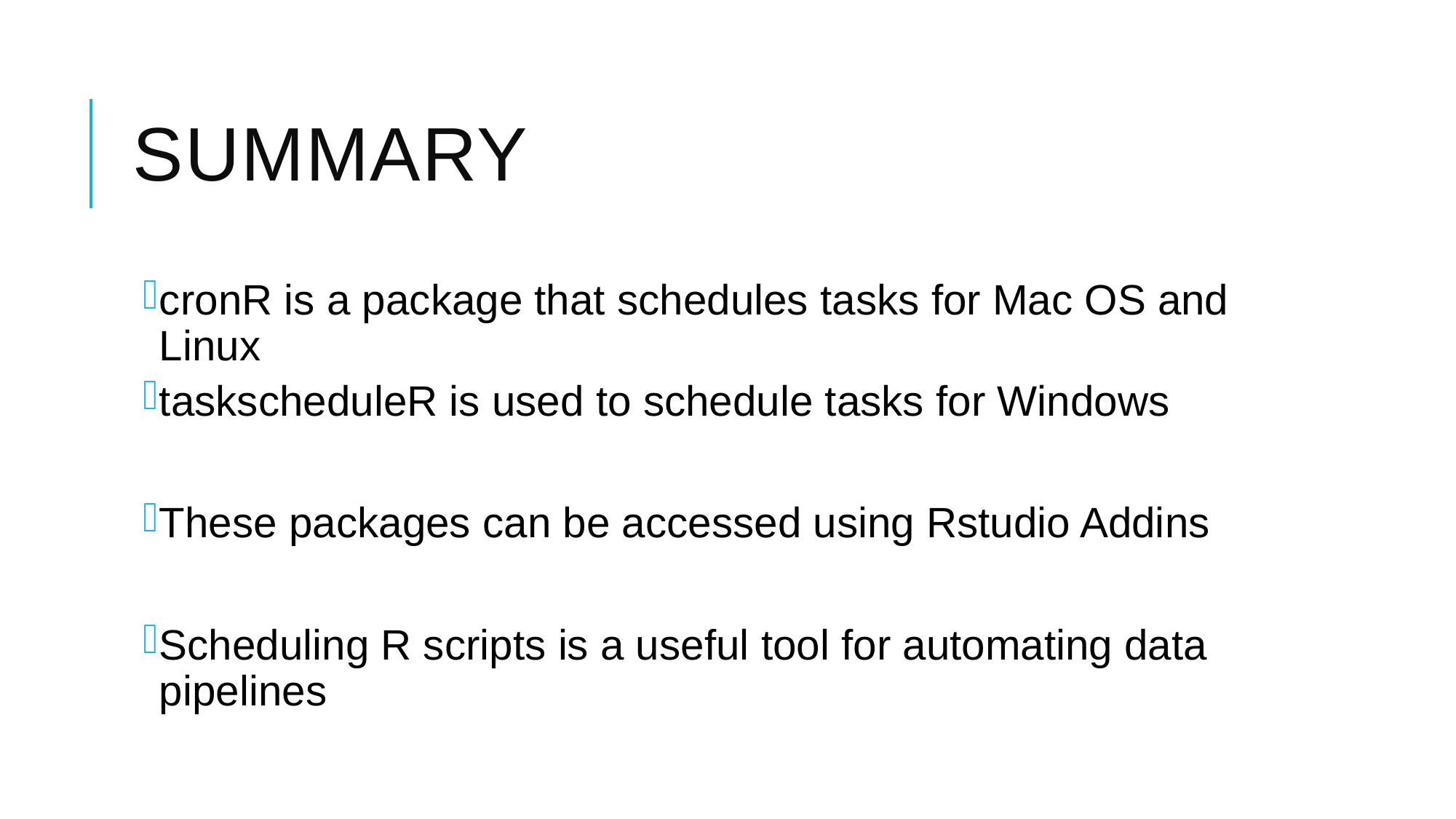

# Summary
cronR is a package that schedules tasks for Mac OS and Linux
taskscheduleR is used to schedule tasks for Windows

These packages can be accessed using Rstudio Addins

Scheduling R scripts is a useful tool for automating data pipelines